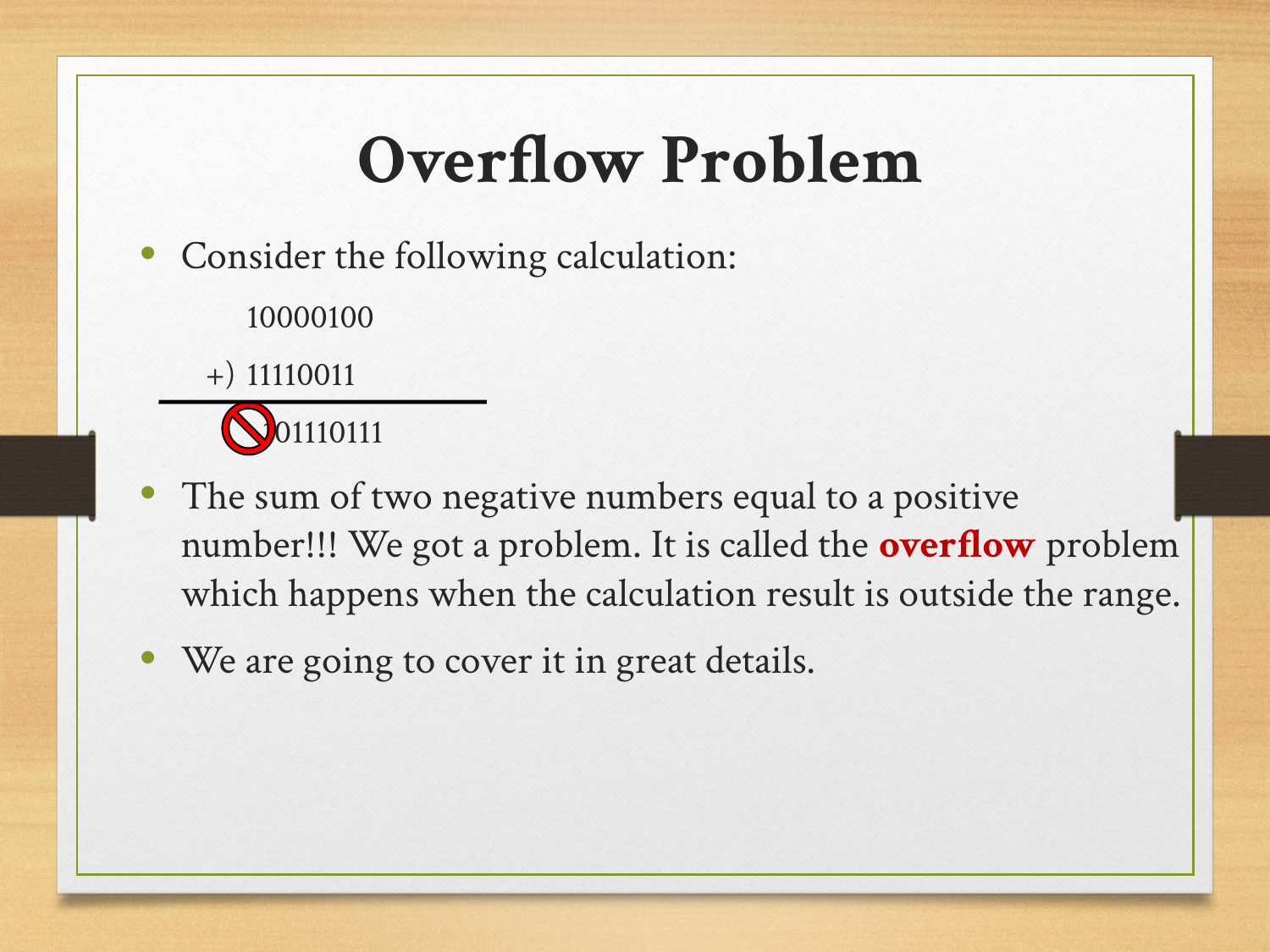

Overflow Problem
Consider the following calculation:
		10000100
+)		11110011
	  101110111
The sum of two negative numbers equal to a positive number!!! We got a problem. It is called the overflow problem which happens when the calculation result is outside the range.
We are going to cover it in great details.